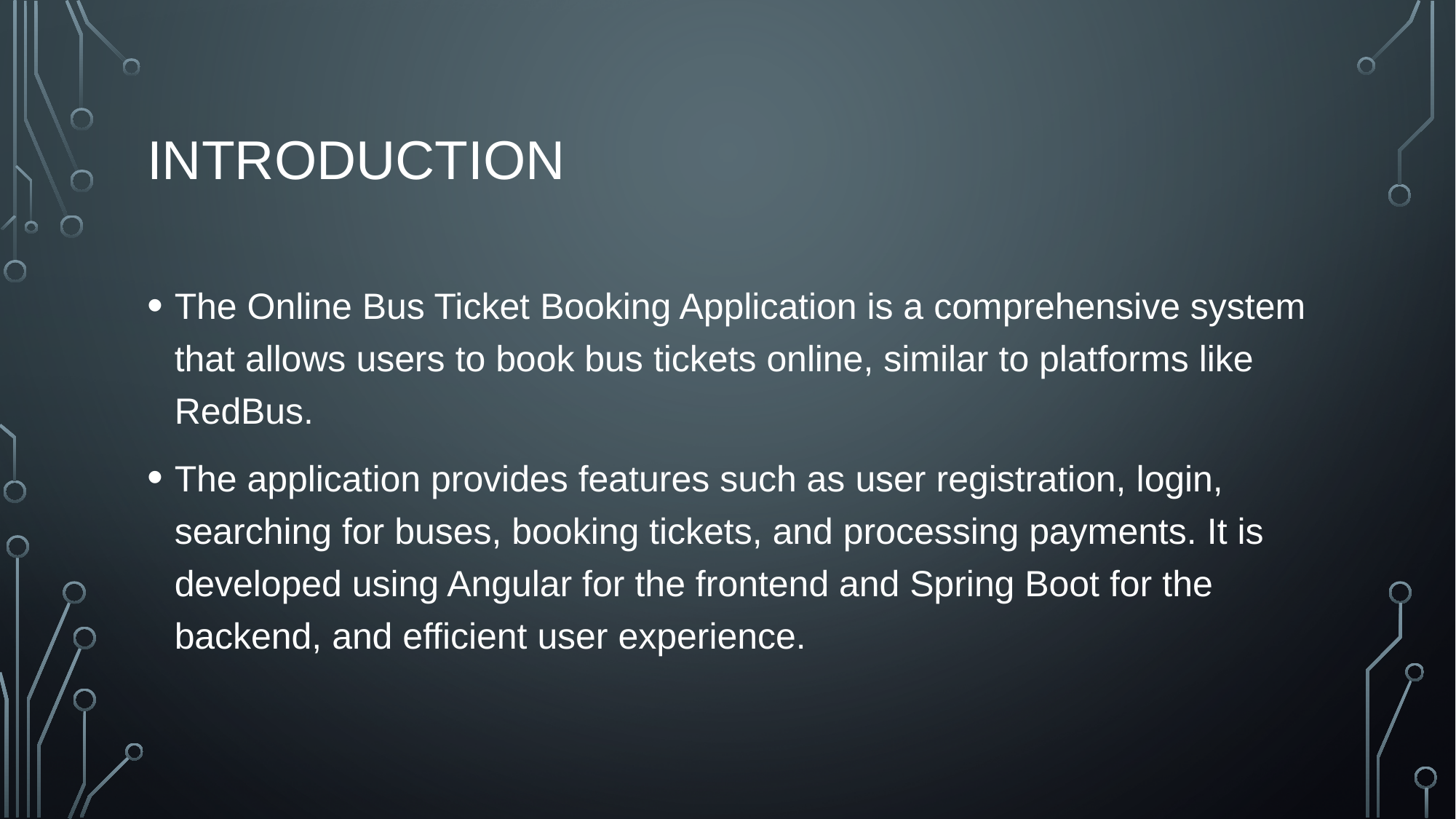

# Introduction
The Online Bus Ticket Booking Application is a comprehensive system that allows users to book bus tickets online, similar to platforms like RedBus.
The application provides features such as user registration, login, searching for buses, booking tickets, and processing payments. It is developed using Angular for the frontend and Spring Boot for the backend, and efficient user experience.